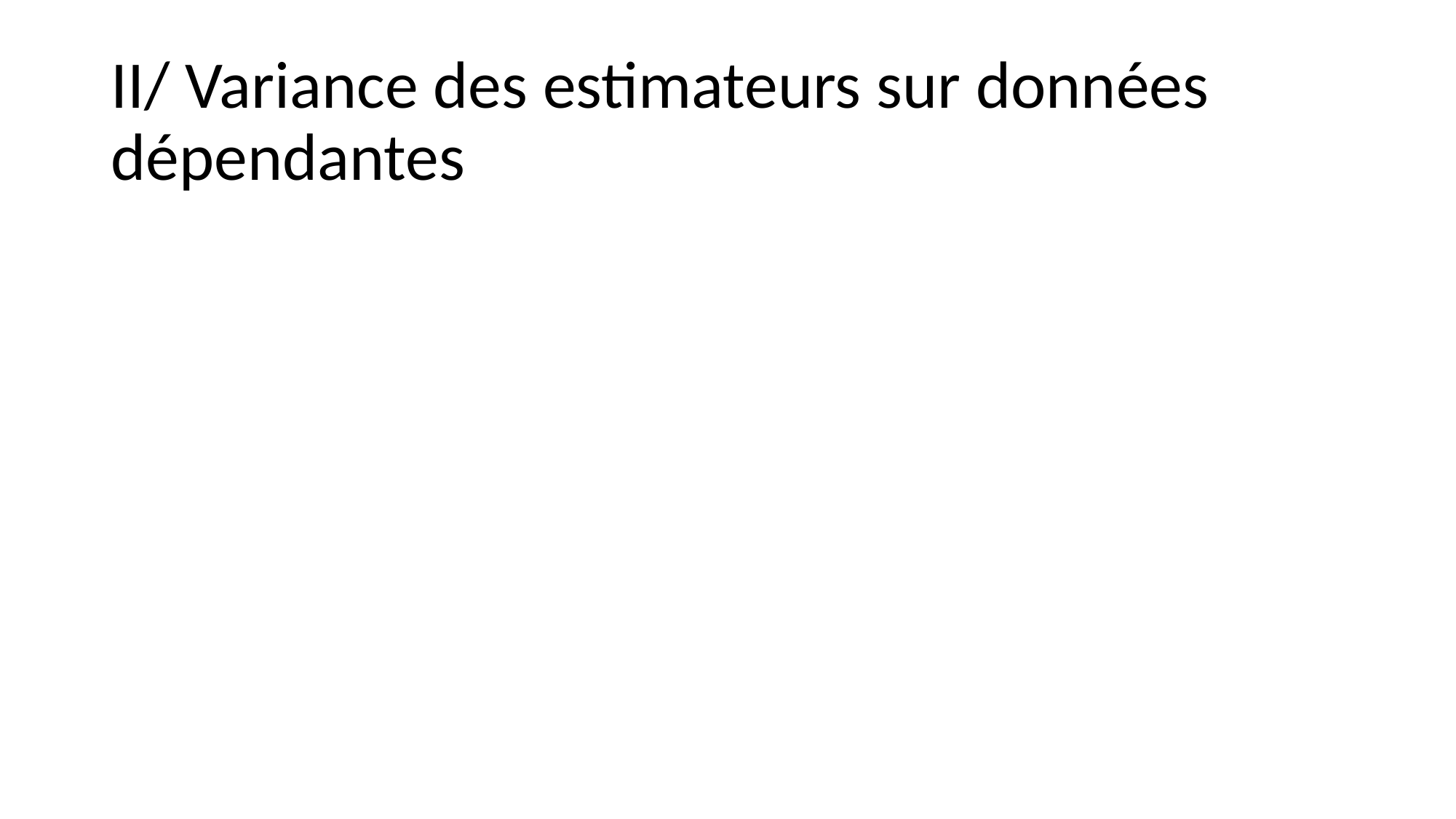

# II/ Variance des estimateurs sur données dépendantes